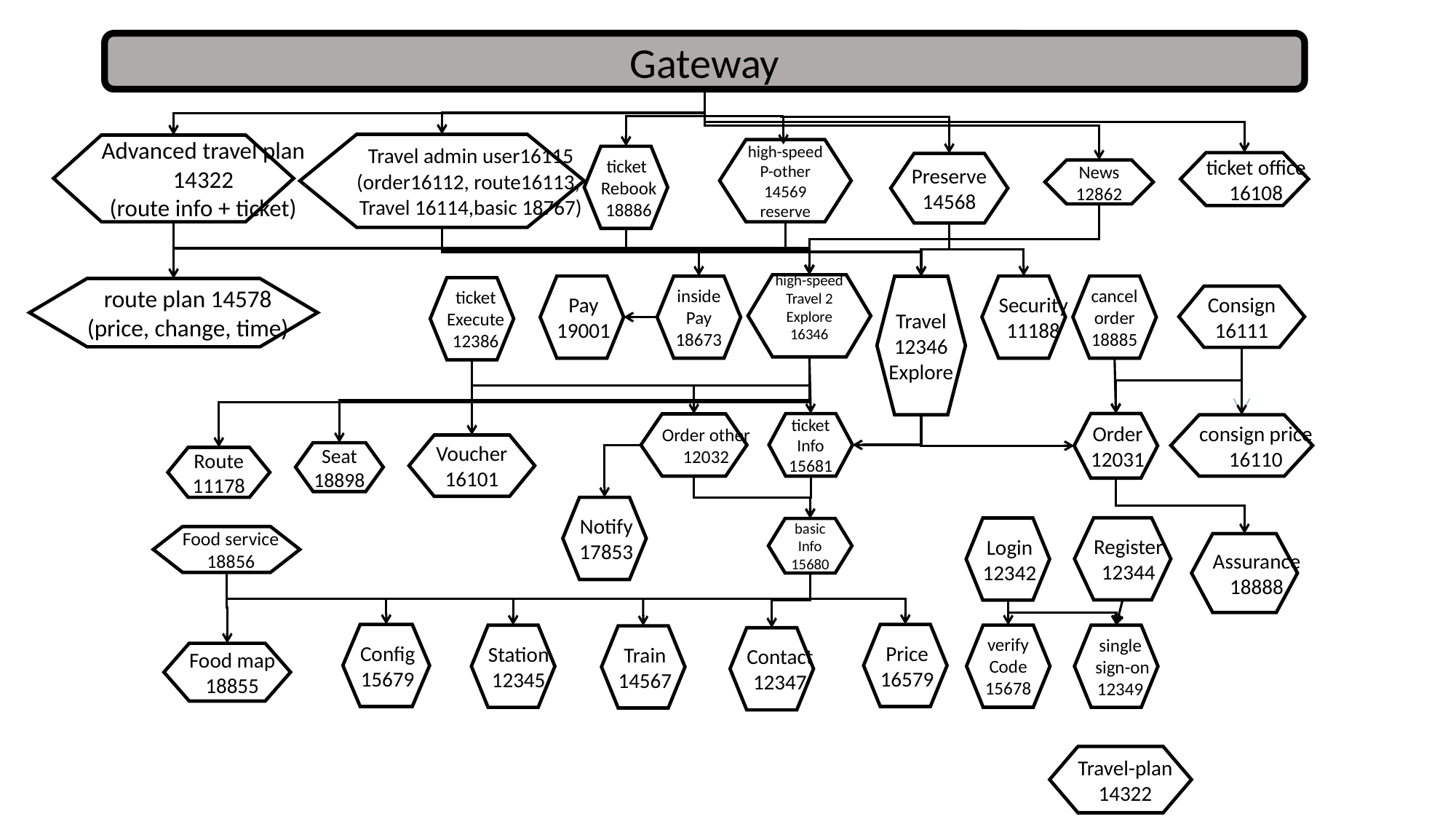

Gateway
Travel admin user16115
(order16112, route16113,
Travel 16114,basic 18767)
Advanced travel plan
14322
(route info + ticket)
high-speed
P-other
14569
reserve
ticket
Rebook
18886
ticket office
16108
Preserve
14568
News
12862
high-speed
Travel 2
Explore
16346

Pay
19001
Security
11188
cancel
order
18885
inside
Pay
18673
Travel
12346
Explore
ticket
Execute
12386
route plan 14578
(price, change, time)
Consign
16111
Order
12031
ticket
Info
15681
Order other
12032
consign price
16110
Voucher
16101
Seat
18898
Route
11178
Notify
17853
Register
12344
Login
12342
basic
Info
15680
Food service
18856
Assurance
18888
Config
15679
Price
16579
verify
Code
15678
Station
12345
single
 sign-on
12349
Train
14567
Contact
12347
Food map
18855
Travel-plan
14322